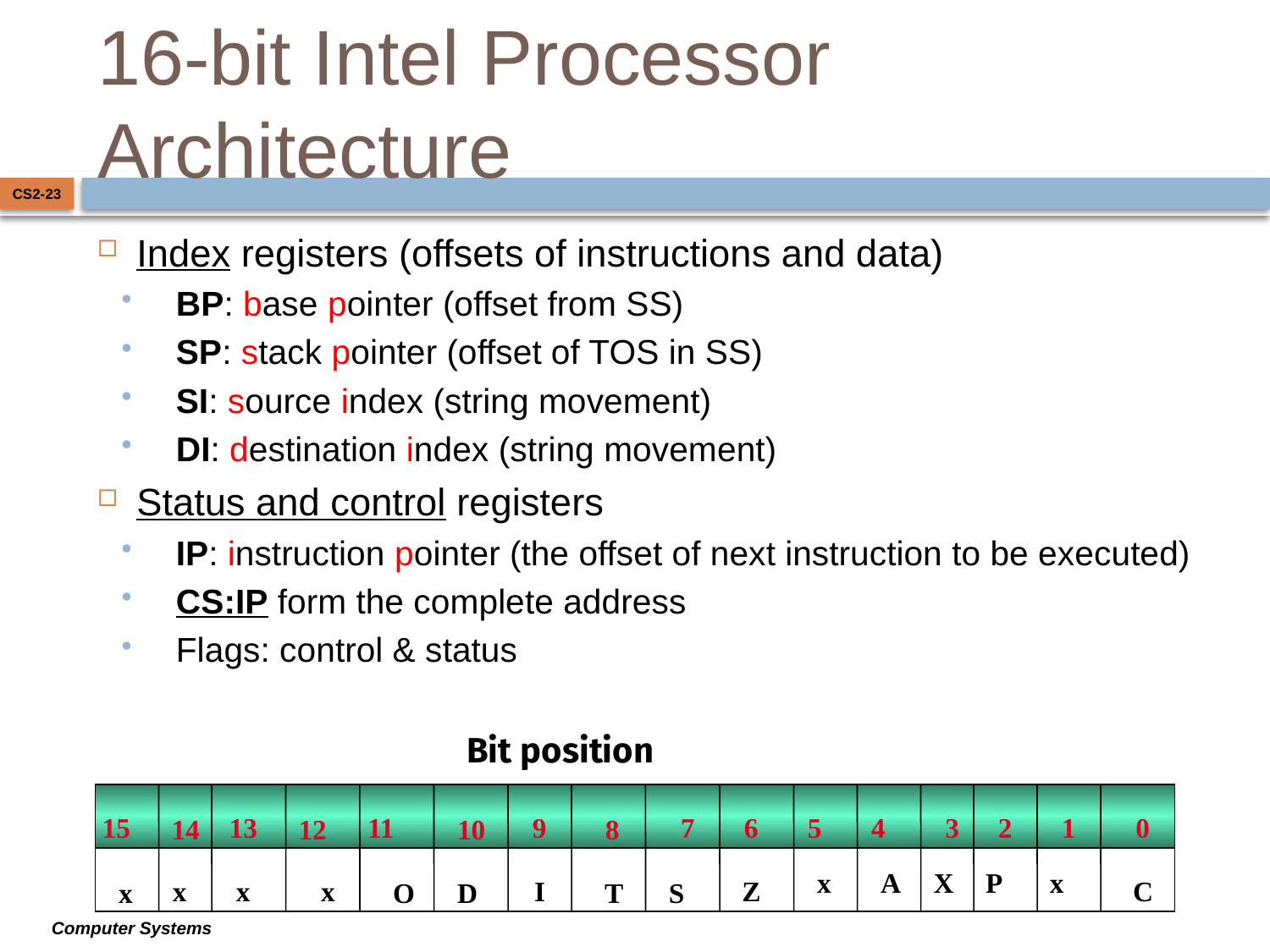

# 16-bit Intel Processor Architecture
CS2-23
Index registers (offsets of instructions and data)
BP: base pointer (offset from SS)
SP: stack pointer (offset of TOS in SS)
SI: source index (string movement)
DI: destination index (string movement)
Status and control registers
IP: instruction pointer (the offset of next instruction to be executed)
CS:IP form the complete address
Flags: control & status
Bit position

15
13
11
9
7
6
5
4
3
2
1
0
14
12
10
8

P
x
A
X
x
I
Z
C
x
x
x
O
T
x
D
S